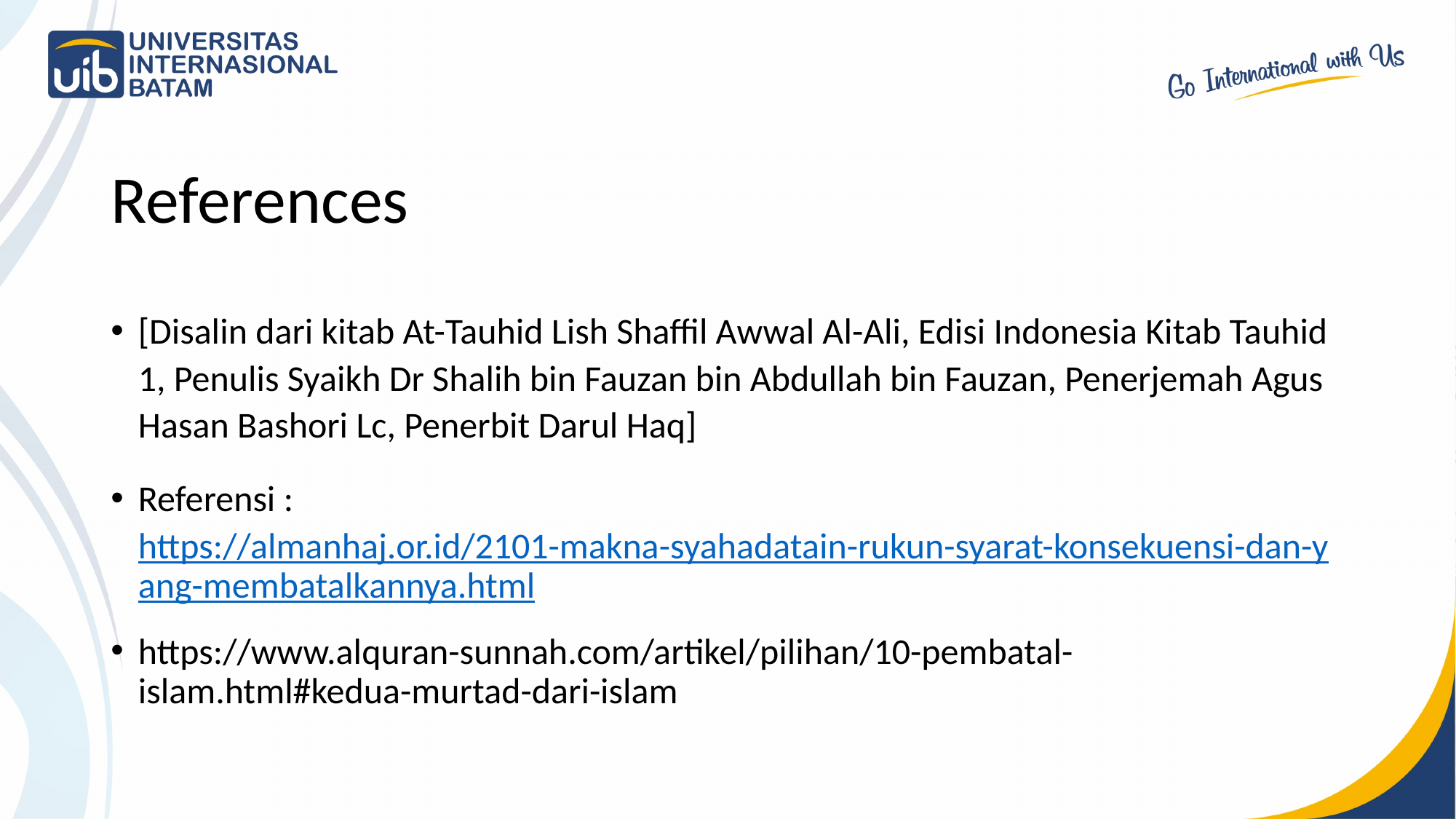

# References
[Disalin dari kitab At-Tauhid Lish Shaffil Awwal Al-Ali, Edisi Indonesia Kitab Tauhid 1, Penulis Syaikh Dr Shalih bin Fauzan bin Abdullah bin Fauzan, Penerjemah Agus Hasan Bashori Lc, Penerbit Darul Haq]
Referensi : https://almanhaj.or.id/2101-makna-syahadatain-rukun-syarat-konsekuensi-dan-yang-membatalkannya.html
https://www.alquran-sunnah.com/artikel/pilihan/10-pembatal-islam.html#kedua-murtad-dari-islam